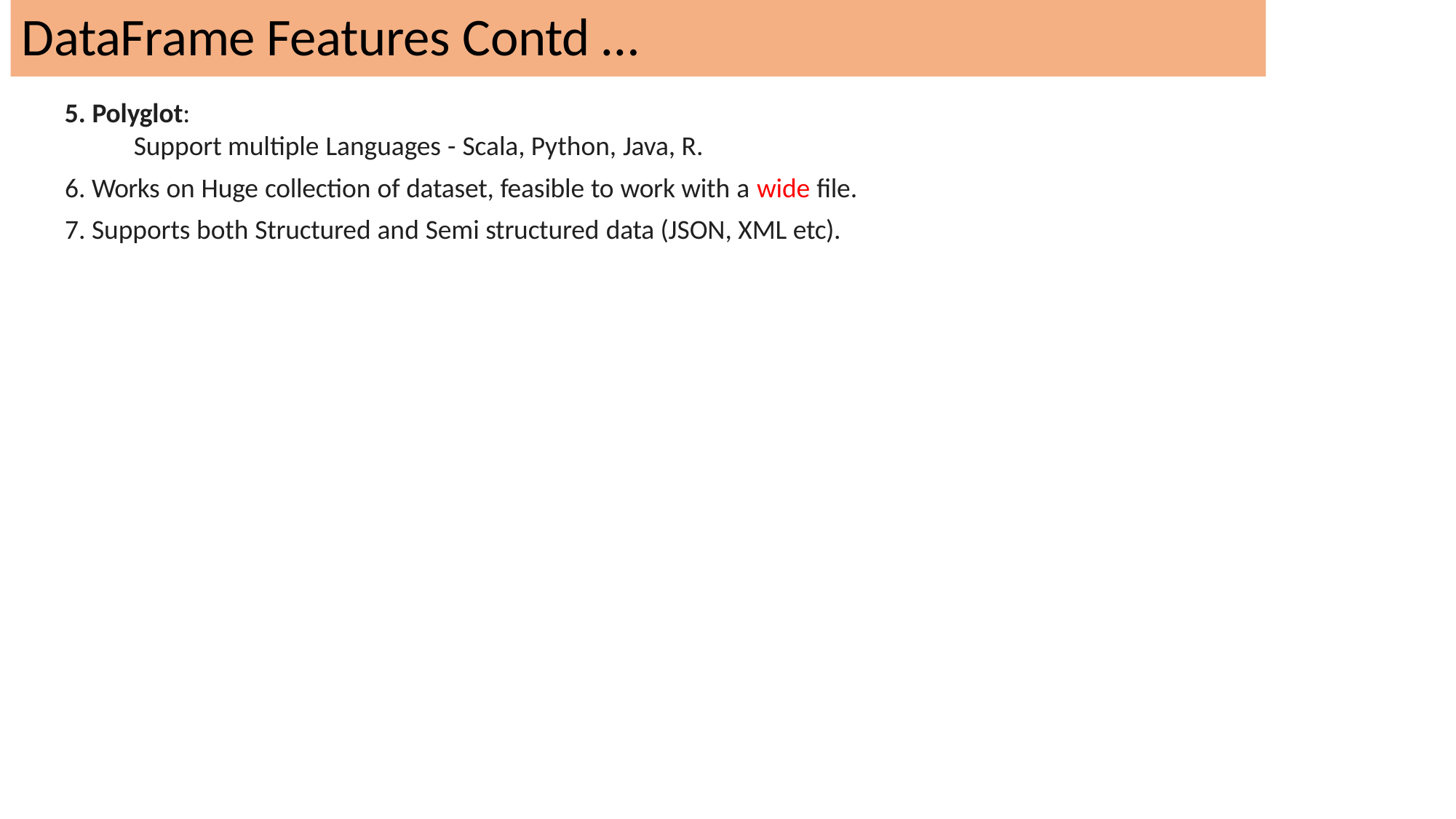

# DataFrame Features Contd …
Polyglot:
Support multiple Languages - Scala, Python, Java, R.
Works on Huge collection of dataset, feasible to work with a wide file.
Supports both Structured and Semi structured data (JSON, XML etc).